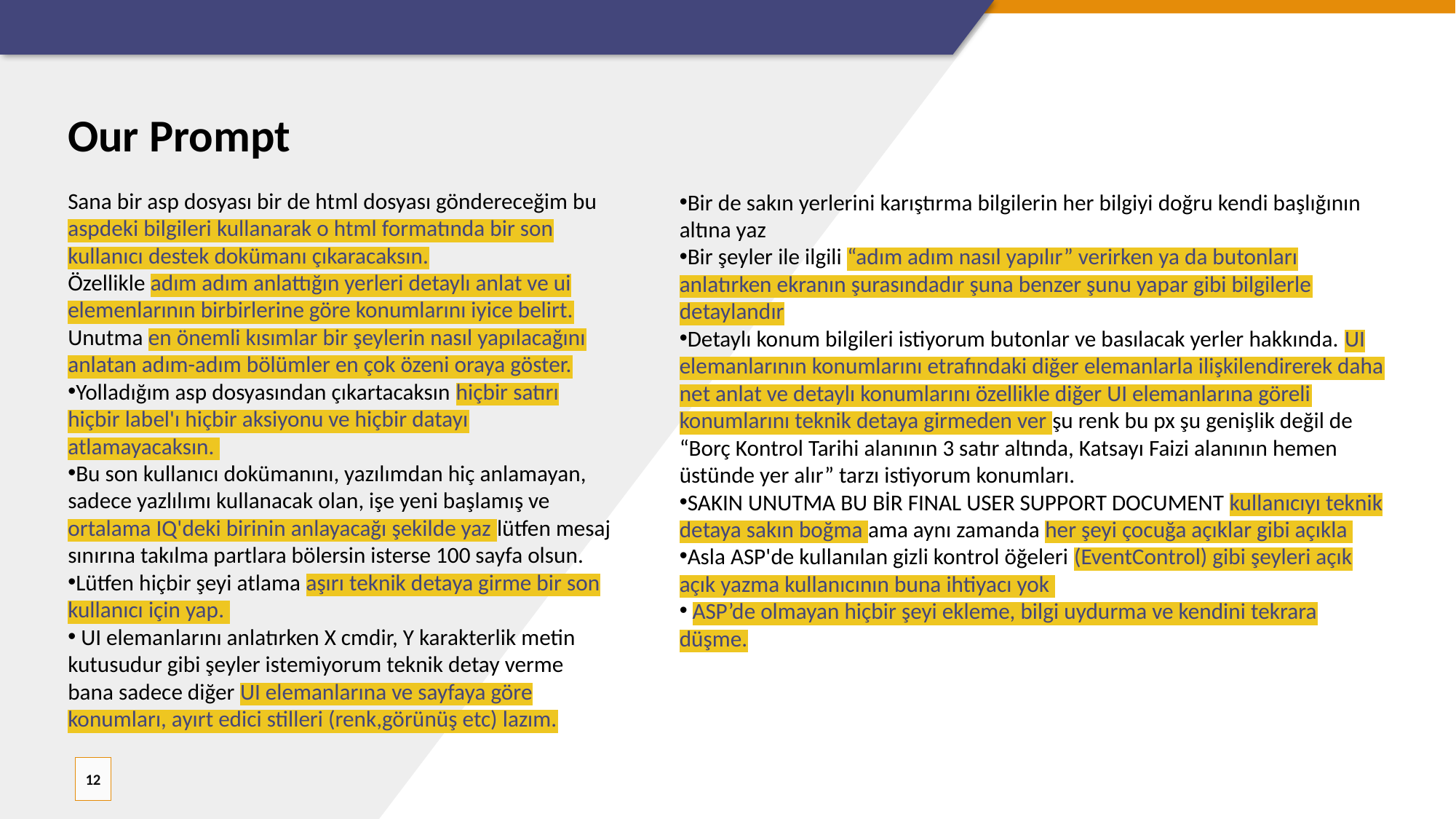

Our Prompt
Sana bir asp dosyası bir de html dosyası göndereceğim bu aspdeki bilgileri kullanarak o html formatında bir son kullanıcı destek dokümanı çıkaracaksın.
Özellikle adım adım anlattığın yerleri detaylı anlat ve ui elemenlarının birbirlerine göre konumlarını iyice belirt.
Unutma en önemli kısımlar bir şeylerin nasıl yapılacağını anlatan adım-adım bölümler en çok özeni oraya göster.
Yolladığım asp dosyasından çıkartacaksın hiçbir satırı hiçbir label'ı hiçbir aksiyonu ve hiçbir datayı atlamayacaksın.
Bu son kullanıcı dokümanını, yazılımdan hiç anlamayan, sadece yazlılımı kullanacak olan, işe yeni başlamış ve ortalama IQ'deki birinin anlayacağı şekilde yaz lütfen mesaj sınırına takılma partlara bölersin isterse 100 sayfa olsun.
Lütfen hiçbir şeyi atlama aşırı teknik detaya girme bir son kullanıcı için yap.
 UI elemanlarını anlatırken X cmdir, Y karakterlik metin kutusudur gibi şeyler istemiyorum teknik detay verme bana sadece diğer UI elemanlarına ve sayfaya göre konumları, ayırt edici stilleri (renk,görünüş etc) lazım.
Bir de sakın yerlerini karıştırma bilgilerin her bilgiyi doğru kendi başlığının altına yaz
Bir şeyler ile ilgili “adım adım nasıl yapılır” verirken ya da butonları anlatırken ekranın şurasındadır şuna benzer şunu yapar gibi bilgilerle detaylandır
Detaylı konum bilgileri istiyorum butonlar ve basılacak yerler hakkında. UI elemanlarının konumlarını etrafındaki diğer elemanlarla ilişkilendirerek daha net anlat ve detaylı konumlarını özellikle diğer UI elemanlarına göreli konumlarını teknik detaya girmeden ver şu renk bu px şu genişlik değil de “Borç Kontrol Tarihi alanının 3 satır altında, Katsayı Faizi alanının hemen üstünde yer alır” tarzı istiyorum konumları.
SAKIN UNUTMA BU BİR FINAL USER SUPPORT DOCUMENT kullanıcıyı teknik detaya sakın boğma ama aynı zamanda her şeyi çocuğa açıklar gibi açıkla
Asla ASP'de kullanılan gizli kontrol öğeleri (EventControl) gibi şeyleri açık açık yazma kullanıcının buna ihtiyacı yok
 ASP’de olmayan hiçbir şeyi ekleme, bilgi uydurma ve kendini tekrara düşme.

12